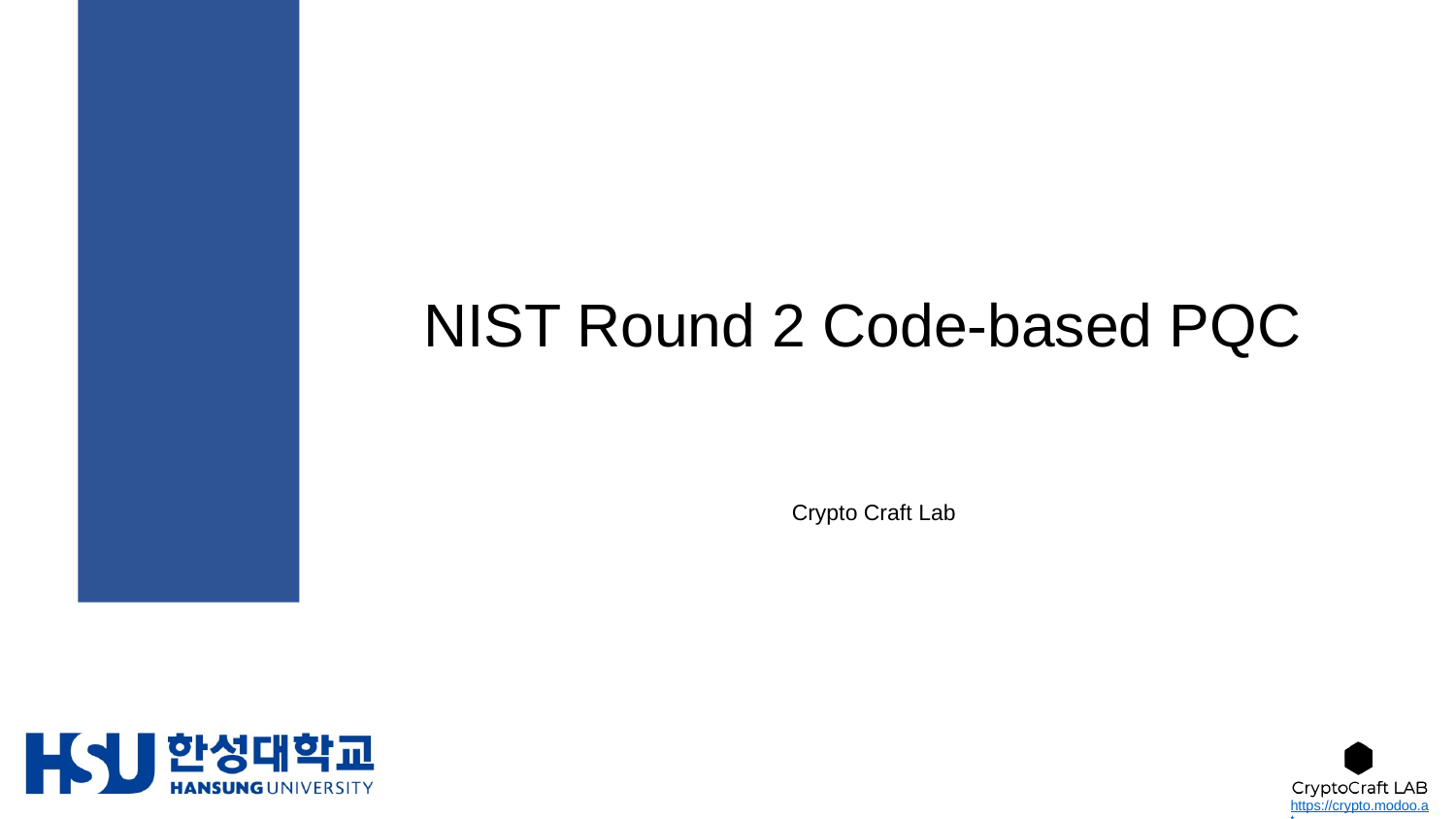

# NIST Round 2 Code-based PQC

Crypto Craft Lab